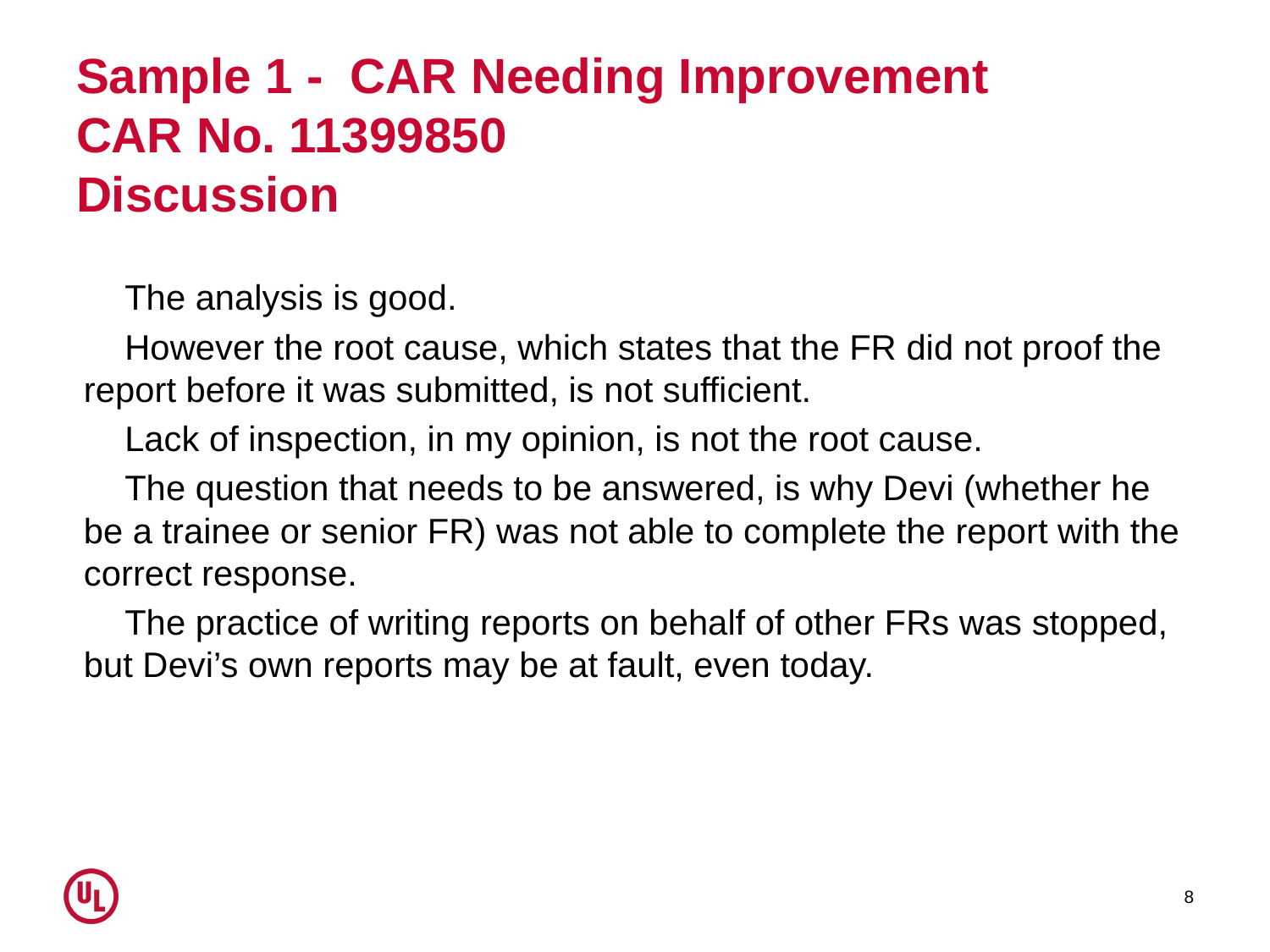

# Sample 1 -  CAR Needing Improvement CAR No. 11399850 Discussion
The analysis is good.
However the root cause, which states that the FR did not proof the report before it was submitted, is not sufficient.
Lack of inspection, in my opinion, is not the root cause.
The question that needs to be answered, is why Devi (whether he be a trainee or senior FR) was not able to complete the report with the correct response.
The practice of writing reports on behalf of other FRs was stopped, but Devi’s own reports may be at fault, even today.
8